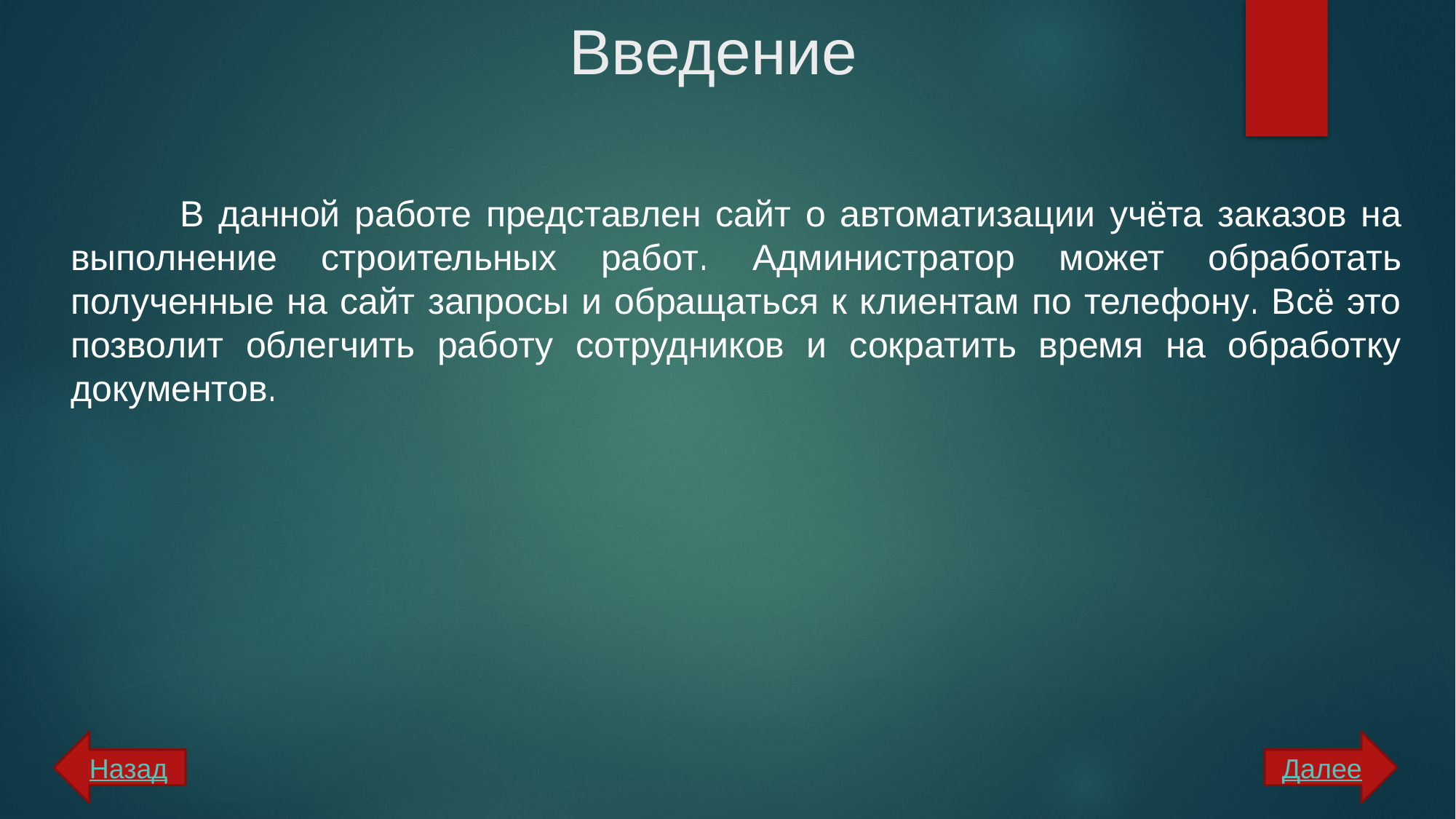

# Введение
	В данной работе представлен сайт о автоматизации учёта заказов на выполнение строительных работ. Администратор может обработать полученные на сайт запросы и обращаться к клиентам по телефону. Всё это позволит облегчить работу сотрудников и сократить время на обработку документов.
Назад
Далее